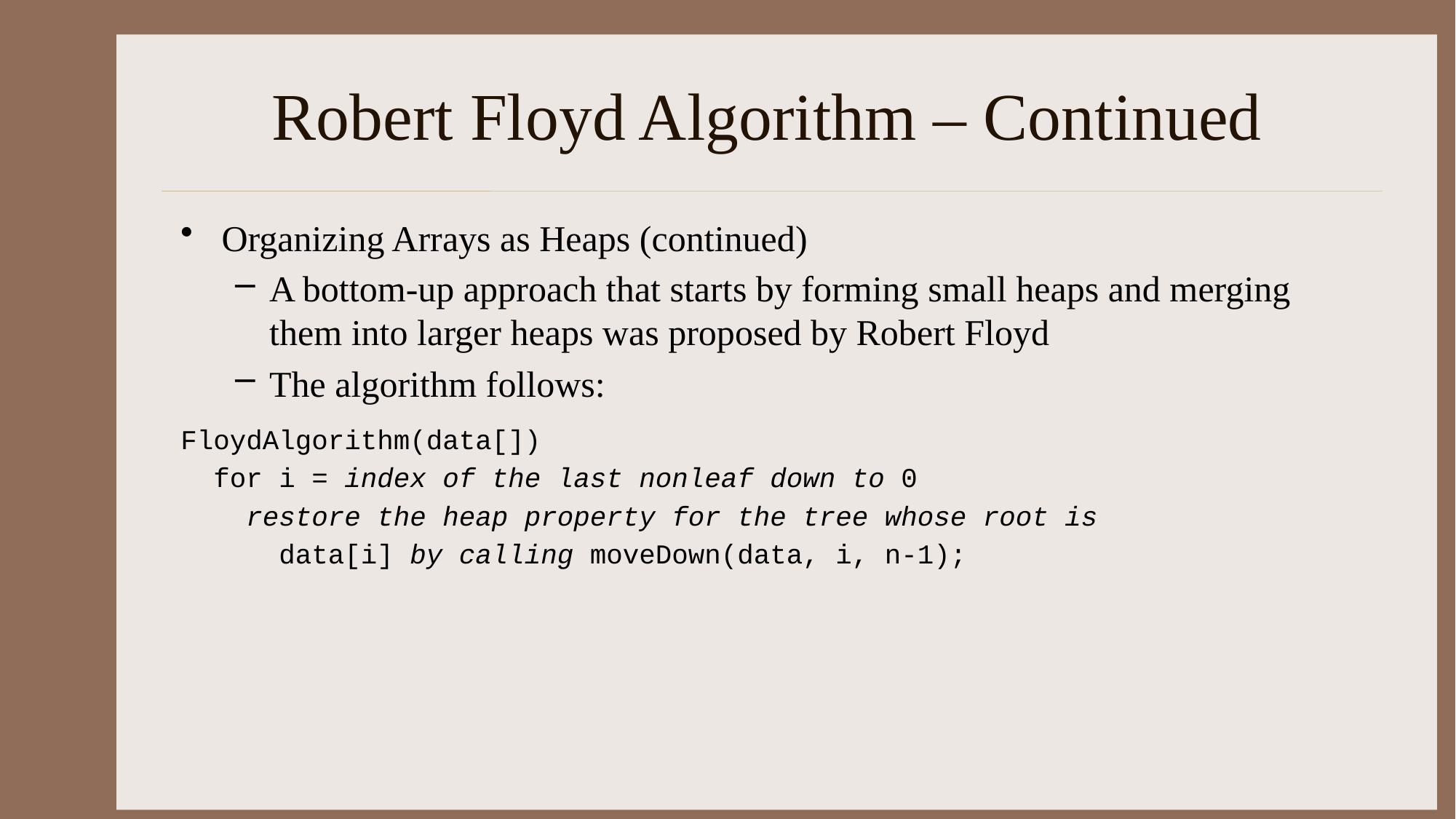

# Robert Floyd Algorithm – Continued
Organizing Arrays as Heaps (continued)
A bottom-up approach that starts by forming small heaps and merging them into larger heaps was proposed by Robert Floyd
The algorithm follows:
FloydAlgorithm(data[])
  for i = index of the last nonleaf down to 0
    restore the heap property for the tree whose root is
      data[i] by calling moveDown(data, i, n-1);